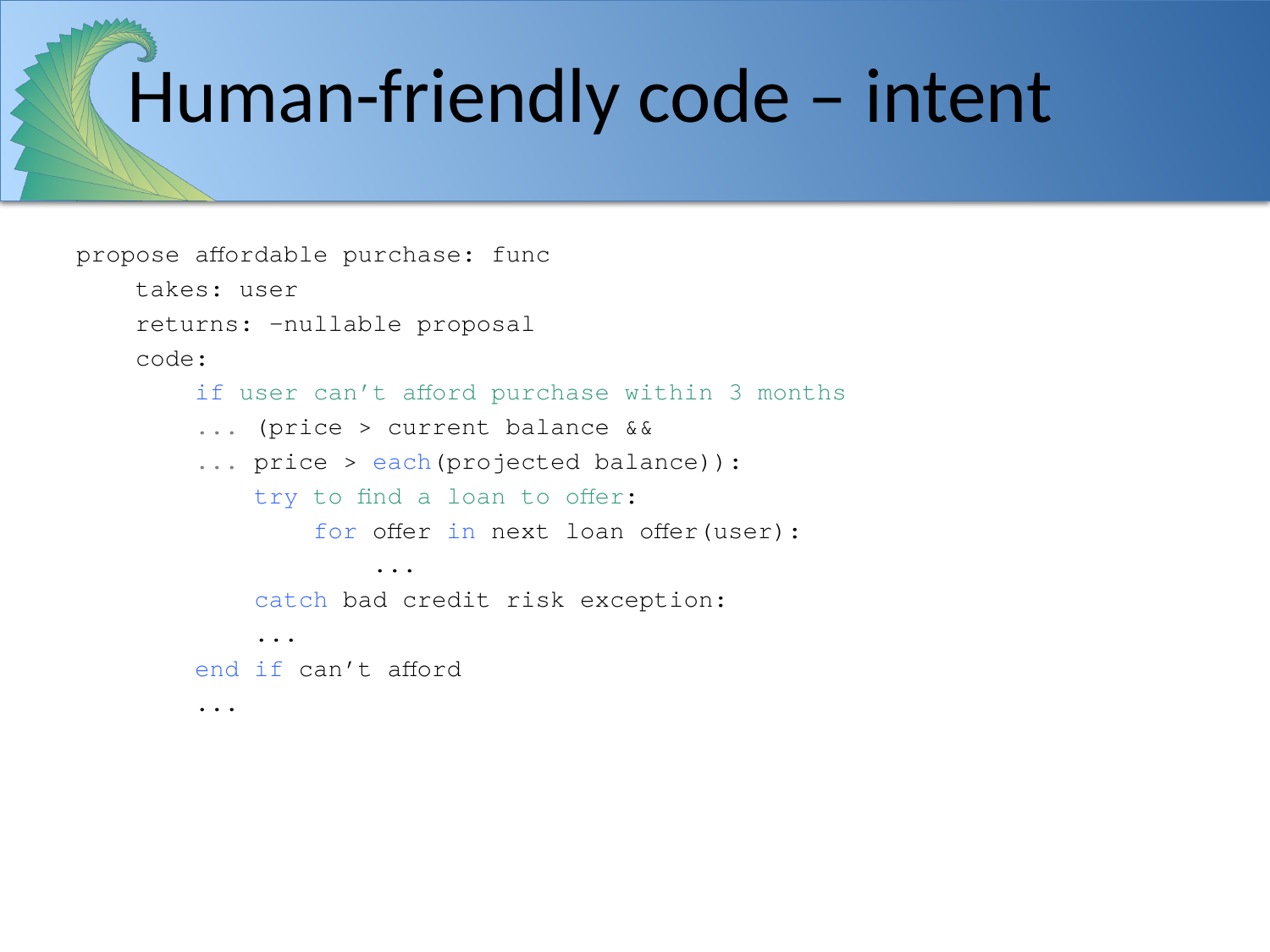

# Human-friendly code – intent
propose affordable purchase: func
    takes: user
    returns: -nullable proposal
    code:
        if user can’t afford purchase within 3 months
        ... (price > current balance &&
        ... price > each(projected balance)):
            try to find a loan to offer:
                for offer in next loan offer(user):
                    ...
            catch bad credit risk exception:
            ...
        end if can’t afford
        ...